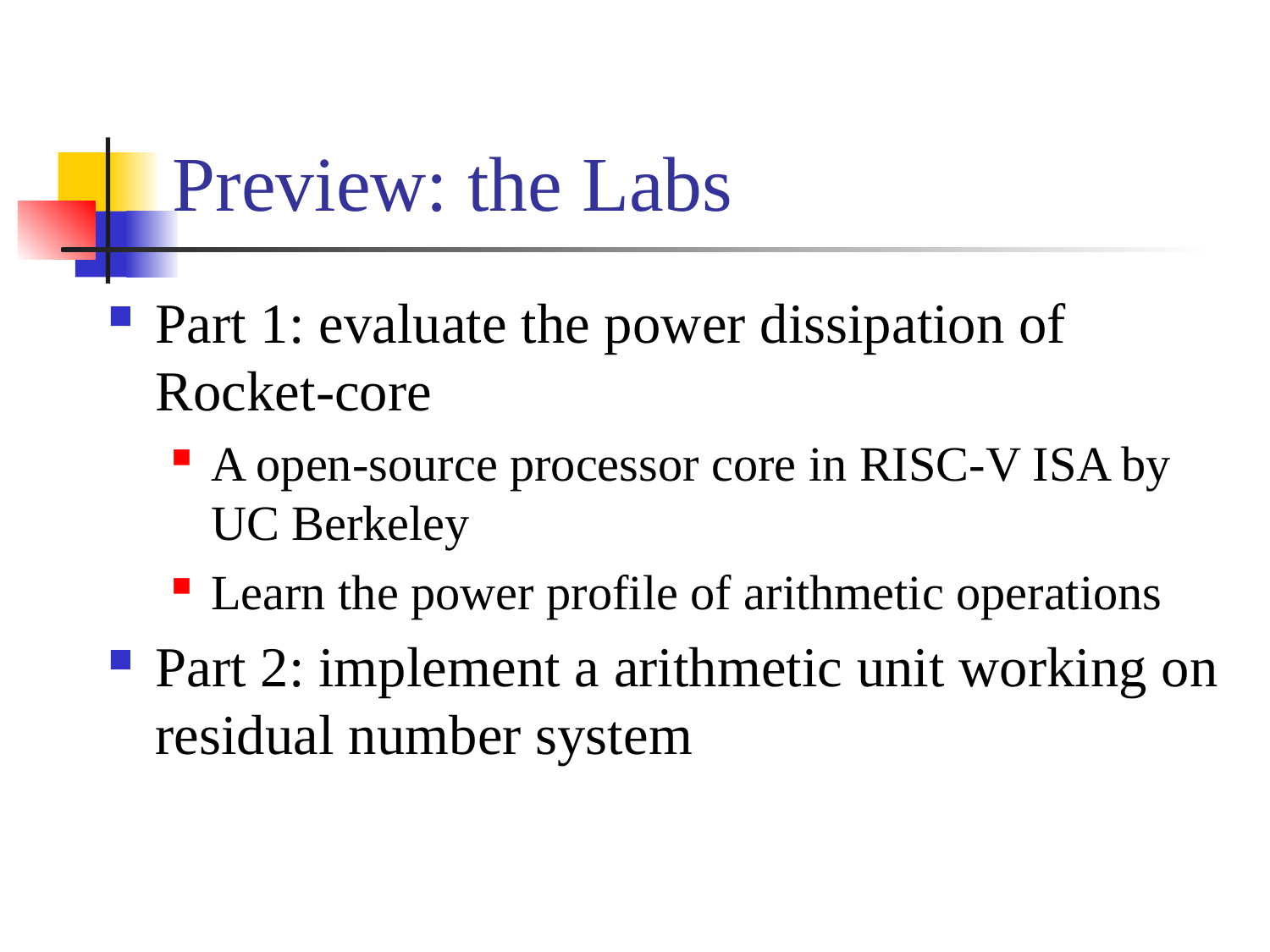

# Preview: the Labs
Part 1: evaluate the power dissipation of Rocket-core
A open-source processor core in RISC-V ISA by UC Berkeley
Learn the power profile of arithmetic operations
Part 2: implement a arithmetic unit working on residual number system